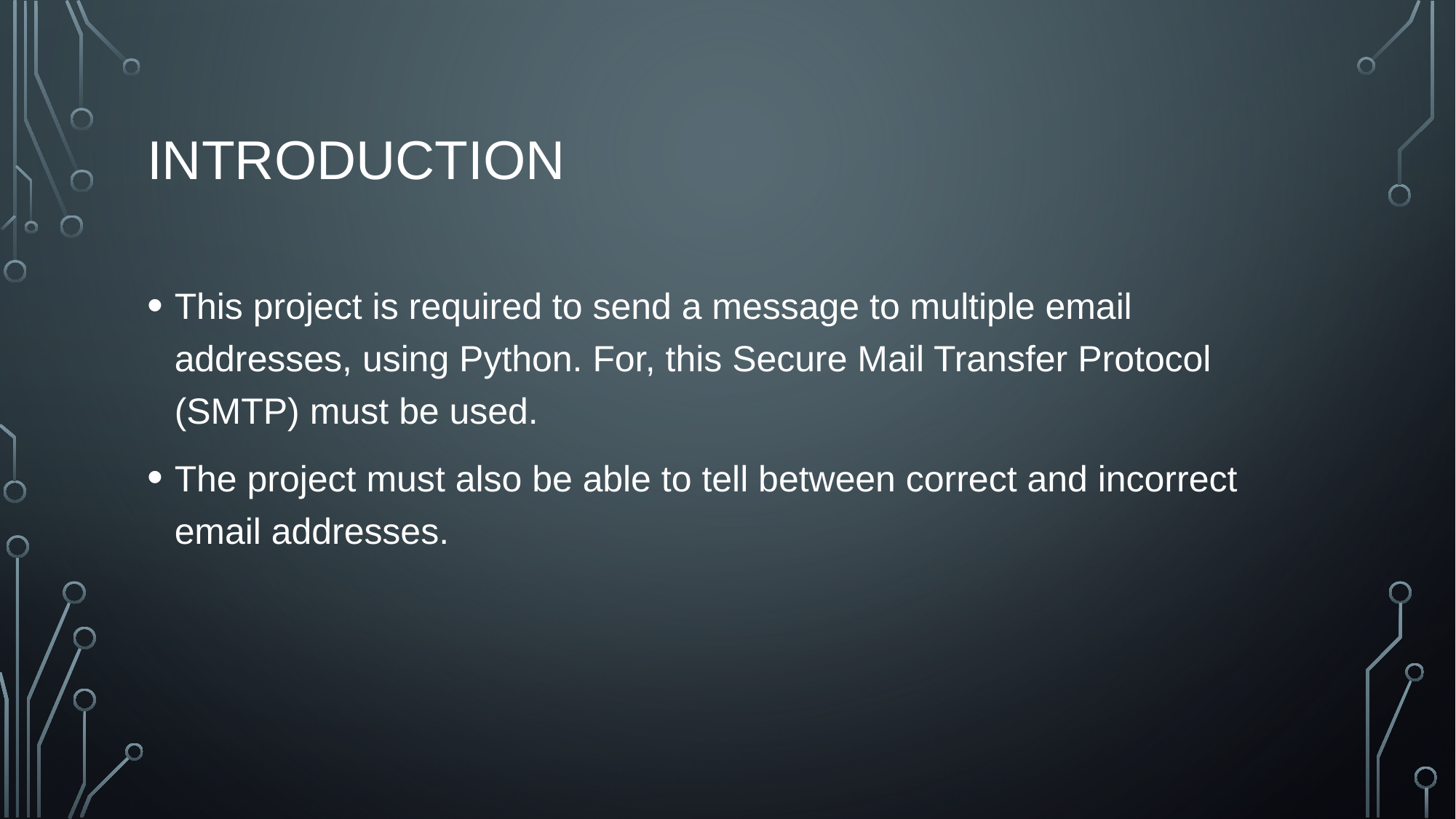

# Introduction
This project is required to send a message to multiple email addresses, using Python. For, this Secure Mail Transfer Protocol (SMTP) must be used.
The project must also be able to tell between correct and incorrect email addresses.